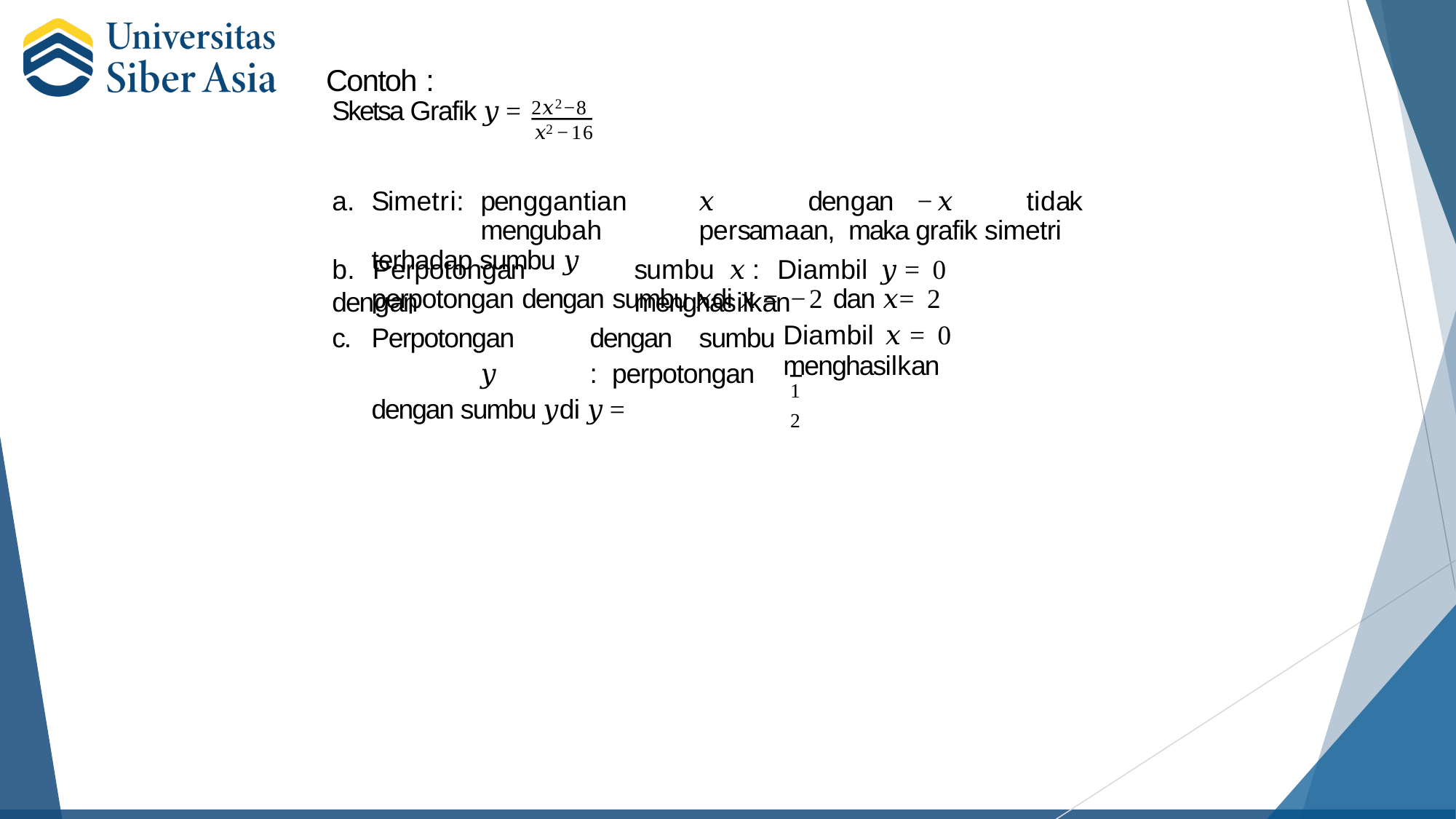

# Contoh :
2𝑥2−8
Sketsa Grafik 𝑦 =
𝑥2−16

a.	Simetri:	penggantian	𝑥	dengan	−𝑥	tidak	mengubah	persamaan,  maka grafik simetri terhadap sumbu 𝑦
b.	Perpotongan	dengan
sumbu	𝑥 :	Diambil	𝑦 = 0	menghasilkan
perpotongan dengan sumbu 𝑥 di 𝑥 = −2 dan 𝑥  = 2
c.	Perpotongan	dengan	sumbu	𝑦	:  perpotongan dengan sumbu 𝑦 di 𝑦 =
Diambil	𝑥 = 0	menghasilkan
1
2